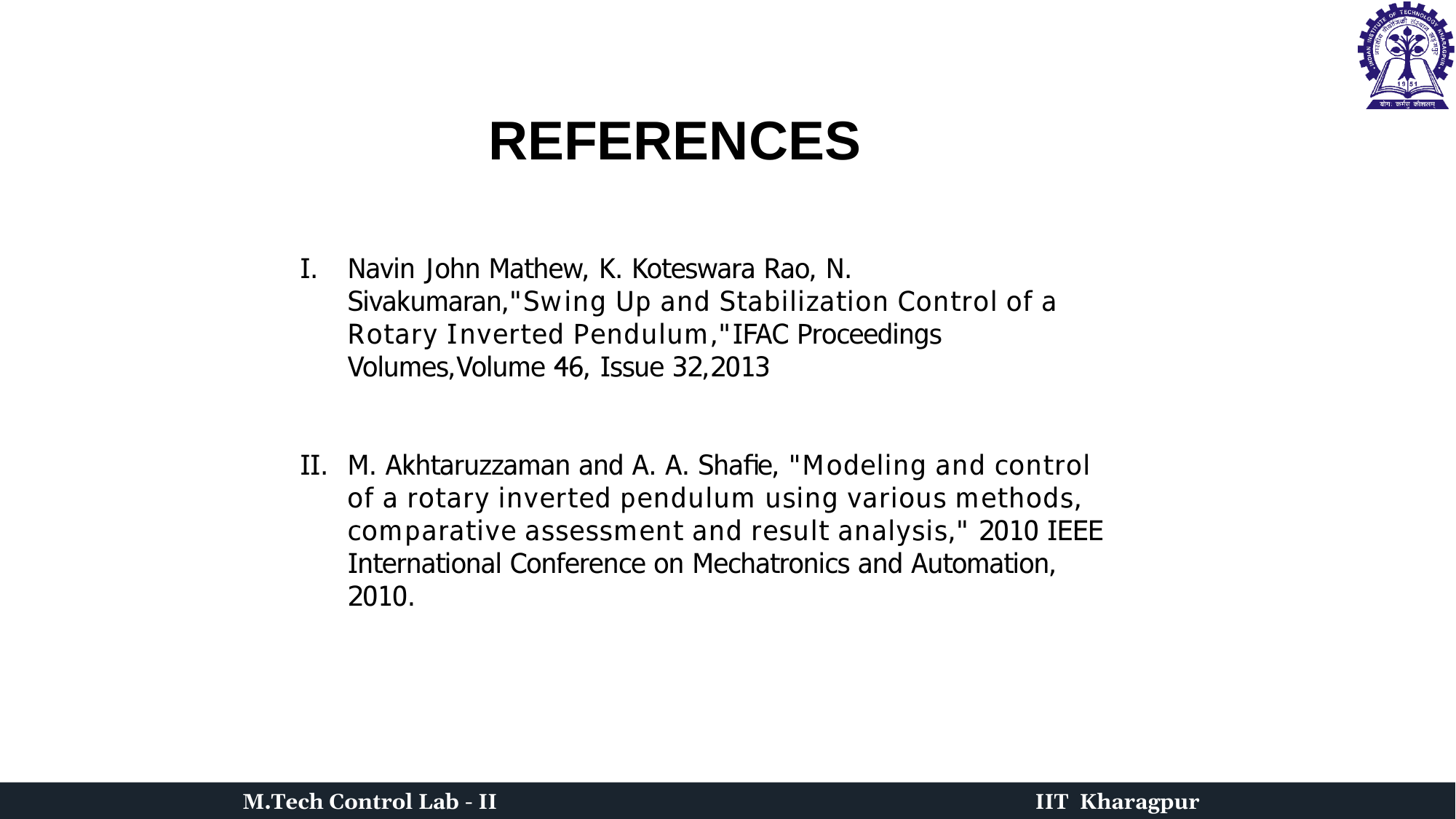

25
REFERENCES
Navin John Mathew, K. Koteswara Rao, N. Sivakumaran,"Swing Up and Stabilization Control of a Rotary Inverted Pendulum,"IFAC Proceedings Volumes,Volume 46, Issue 32,2013

M. Akhtaruzzaman and A. A. Shafie, "Modeling and control of a rotary inverted pendulum using various methods, comparative assessment and result analysis," 2010 IEEE International Conference on Mechatronics and Automation, 2010.